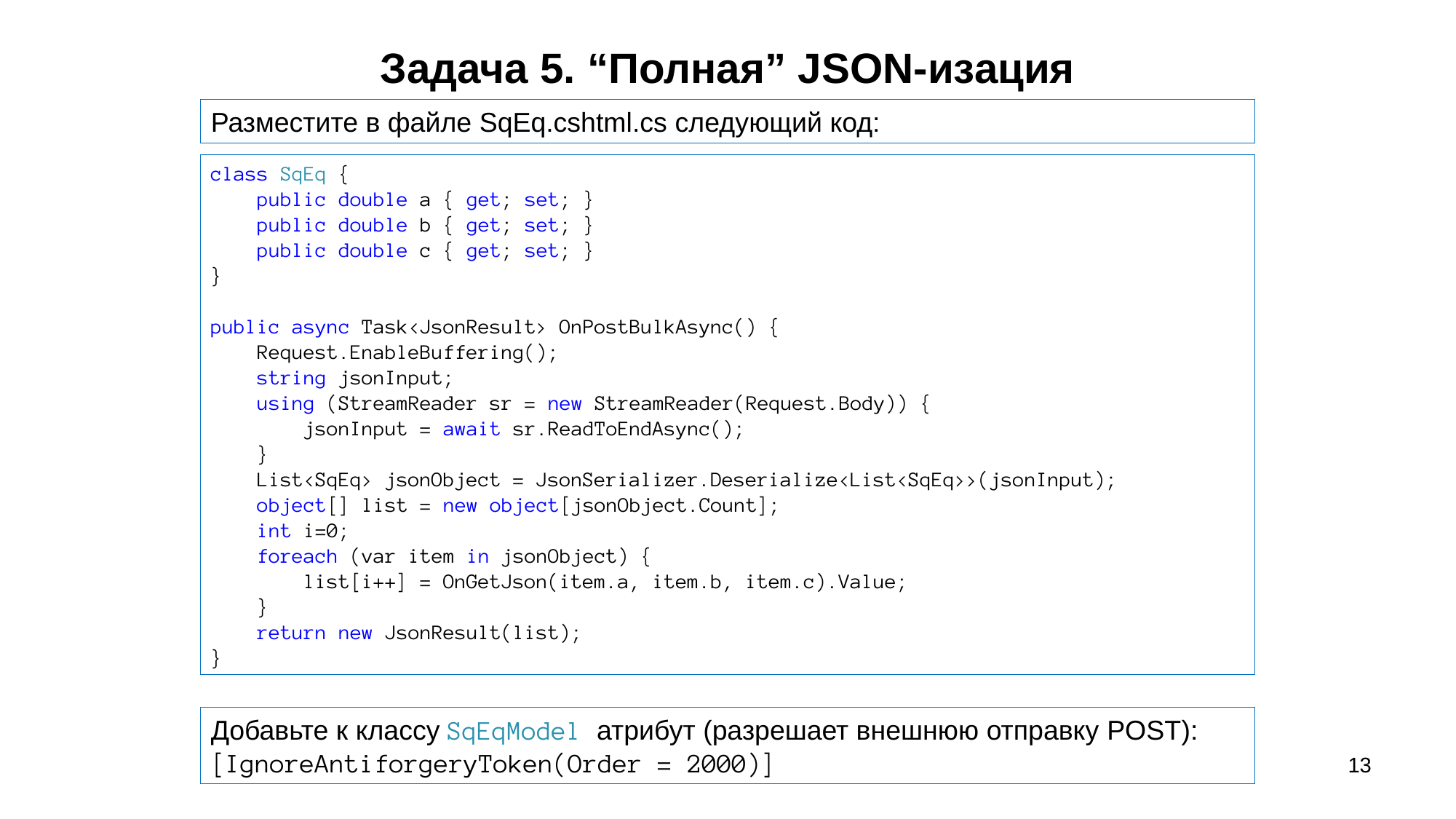

# Задача 5. “Полная” JSON-изация
Разместите в файле SqEq.cshtml.cs следующий код:
class SqEq {
    public double a { get; set; }
    public double b { get; set; }
    public double c { get; set; }
}

public async Task<JsonResult> OnPostBulkAsync() {
    Request.EnableBuffering();
    string jsonInput;
    using (StreamReader sr = new StreamReader(Request.Body)) {
        jsonInput = await sr.ReadToEndAsync();
    }
    List<SqEq> jsonObject = JsonSerializer.Deserialize<List<SqEq>>(jsonInput);
    object[] list = new object[jsonObject.Count];
    int i=0;
    foreach (var item in jsonObject) {
        list[i++] = OnGetJson(item.a, item.b, item.c).Value;
    }
    return new JsonResult(list);
}
Добавьте к классу SqEqModel атрибут (разрешает внешнюю отправку POST):
[IgnoreAntiforgeryToken(Order = 2000)]
13